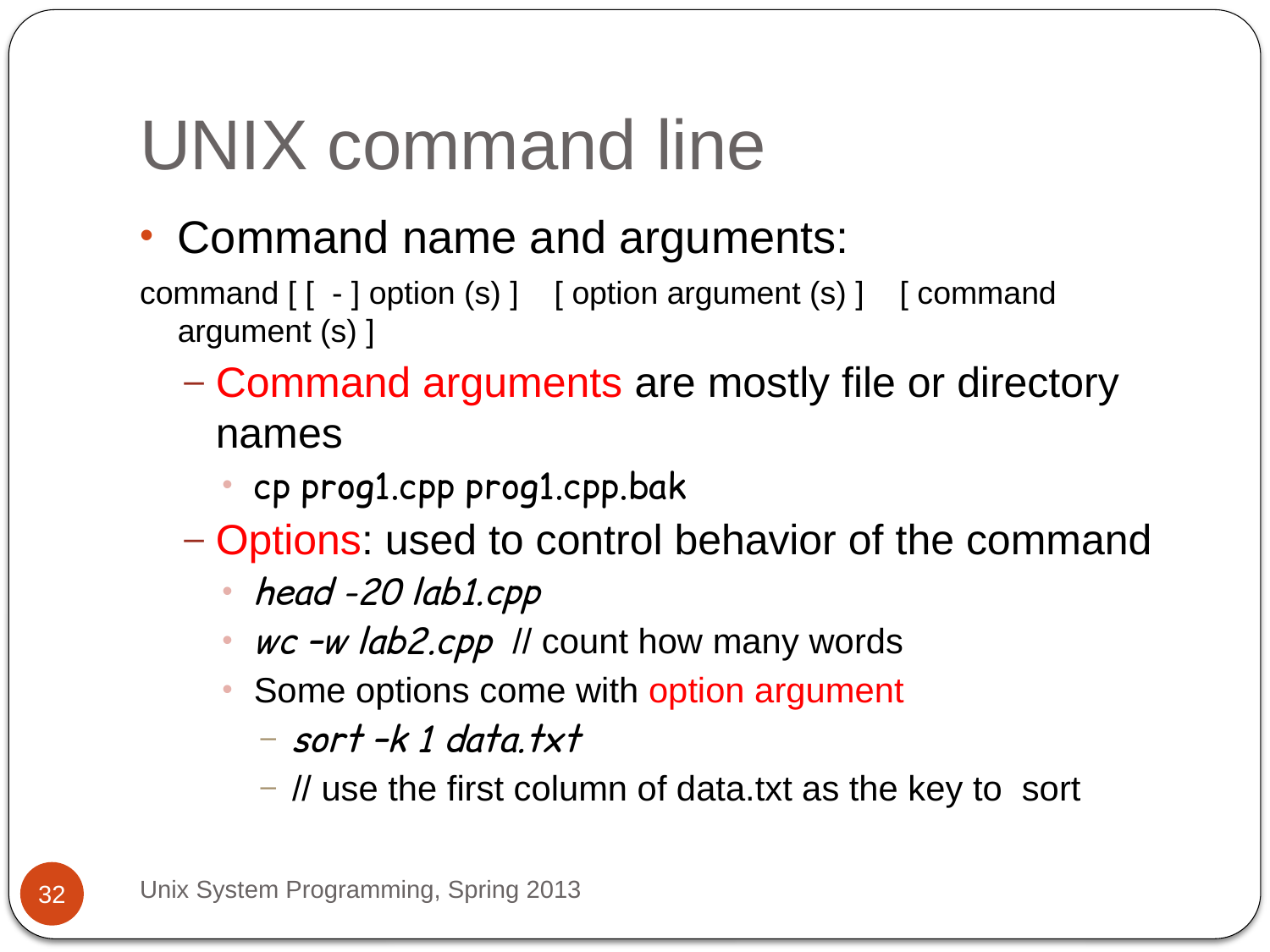

# UNIX command line
Command name and arguments:
command [ [  - ] option (s) ]    [ option argument (s) ]    [ command argument (s) ]
Command arguments are mostly file or directory names
cp prog1.cpp prog1.cpp.bak
Options: used to control behavior of the command
head -20 lab1.cpp
wc –w lab2.cpp  // count how many words
Some options come with option argument
sort –k 1 data.txt
// use the first column of data.txt as the key to  sort

Unix System Programming, Spring 2013
32